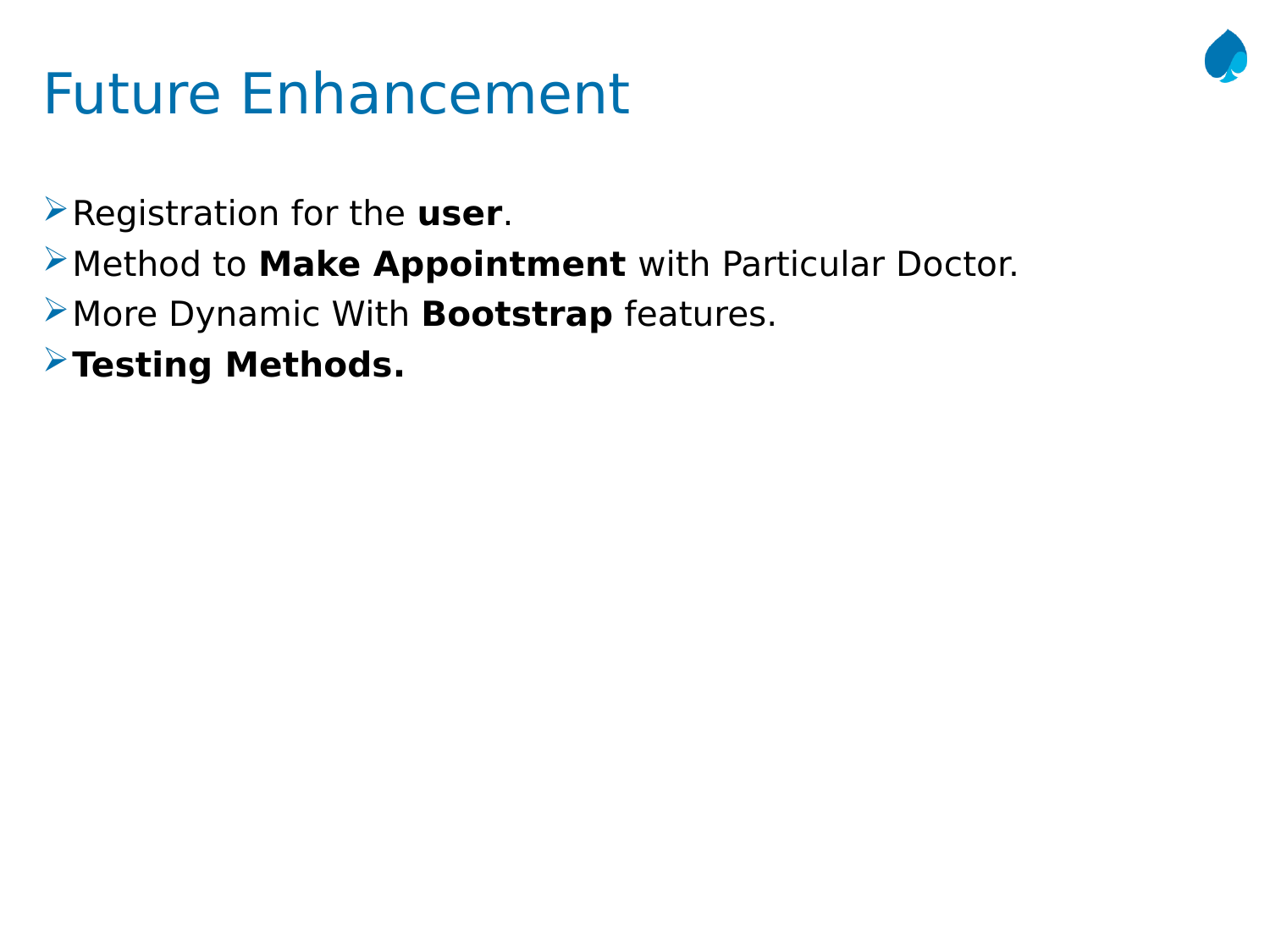

# Future Enhancement
Registration for the user.
Method to Make Appointment with Particular Doctor.
More Dynamic With Bootstrap features.
Testing Methods.